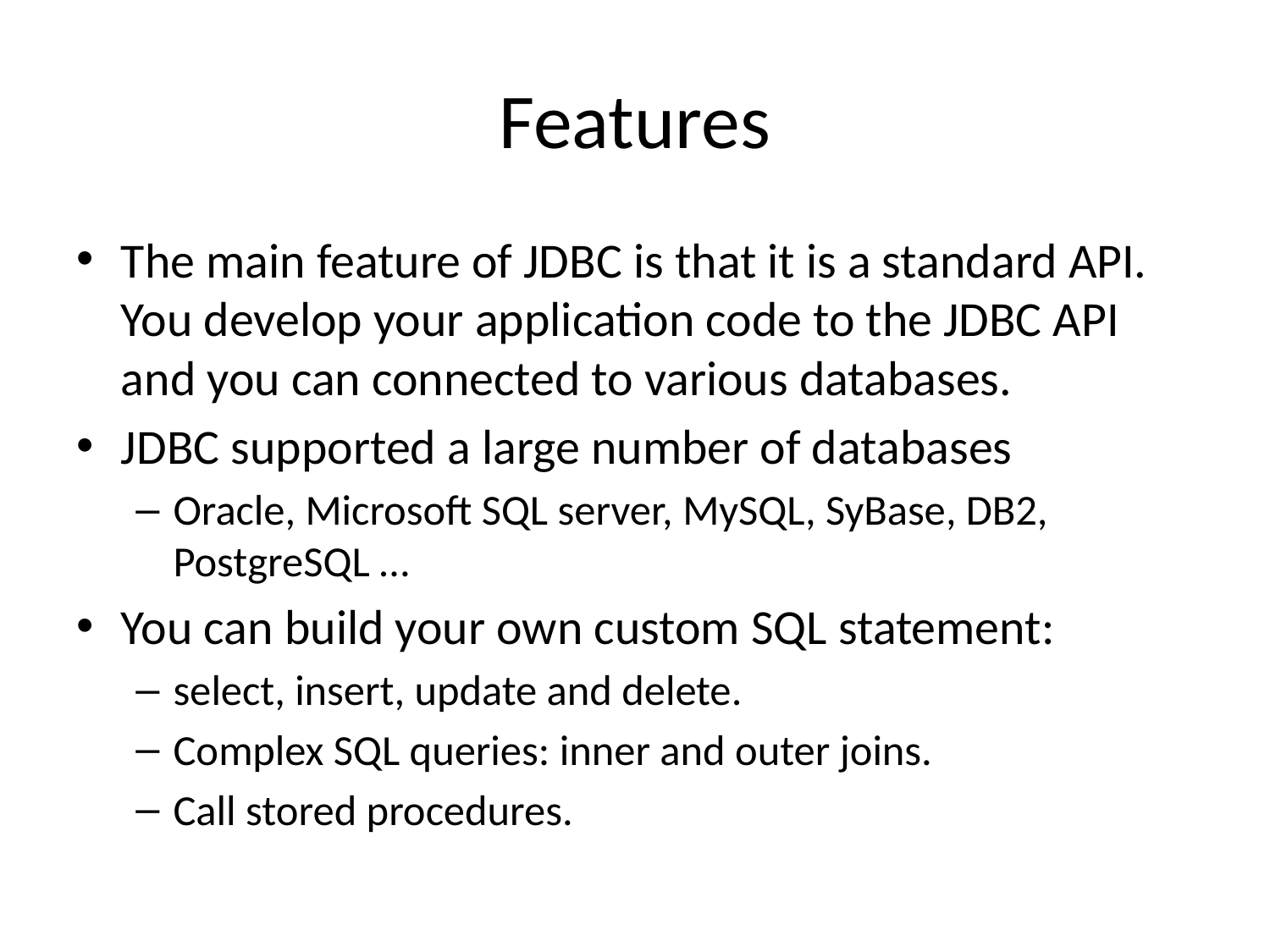

# Features
The main feature of JDBC is that it is a standard API. You develop your application code to the JDBC API and you can connected to various databases.
JDBC supported a large number of databases
Oracle, Microsoft SQL server, MySQL, SyBase, DB2, PostgreSQL …
You can build your own custom SQL statement:
select, insert, update and delete.
Complex SQL queries: inner and outer joins.
Call stored procedures.